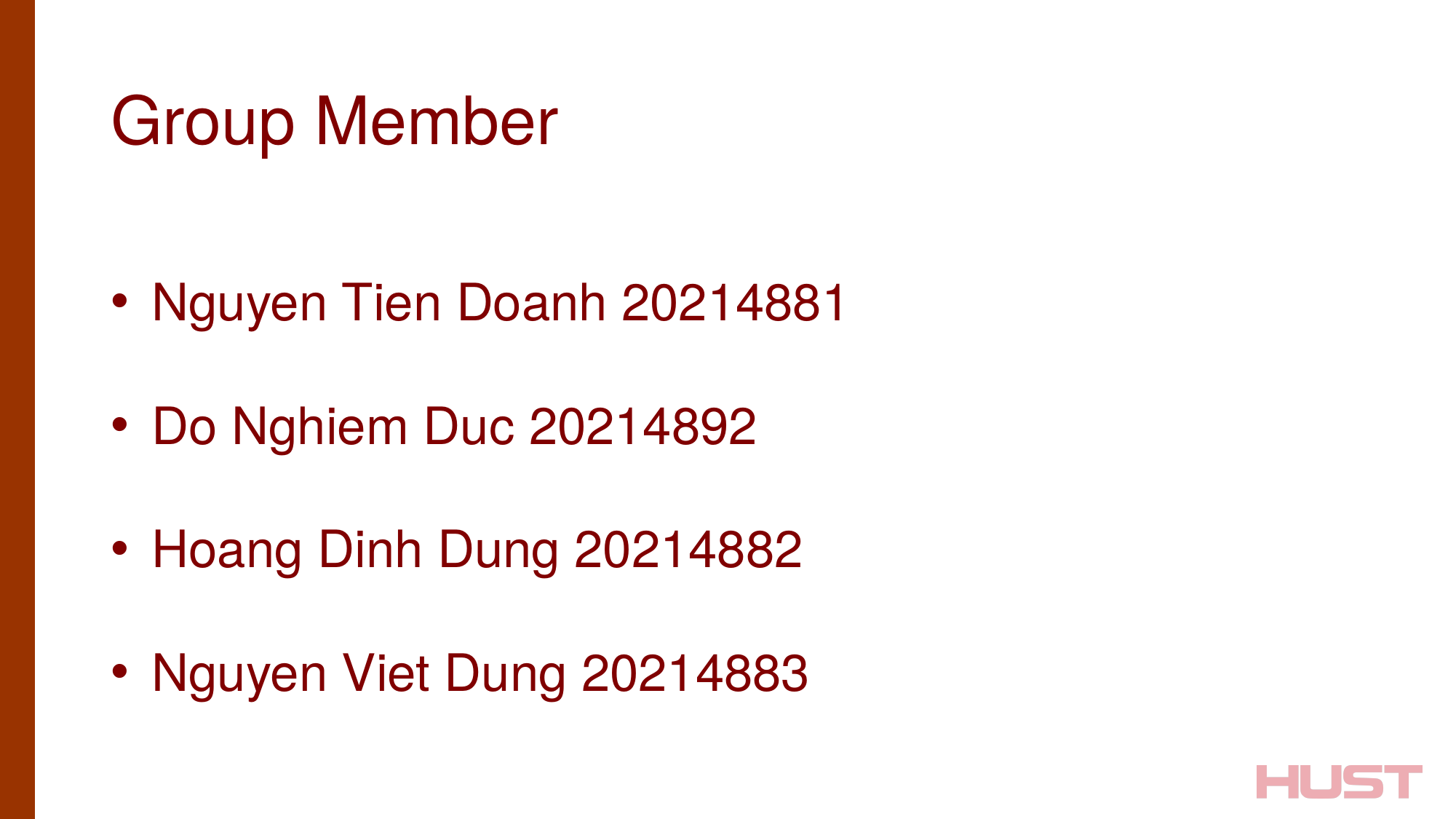

# Group Member
Nguyen Tien Doanh 20214881
Do Nghiem Duc 20214892
Hoang Dinh Dung 20214882
Nguyen Viet Dung 20214883